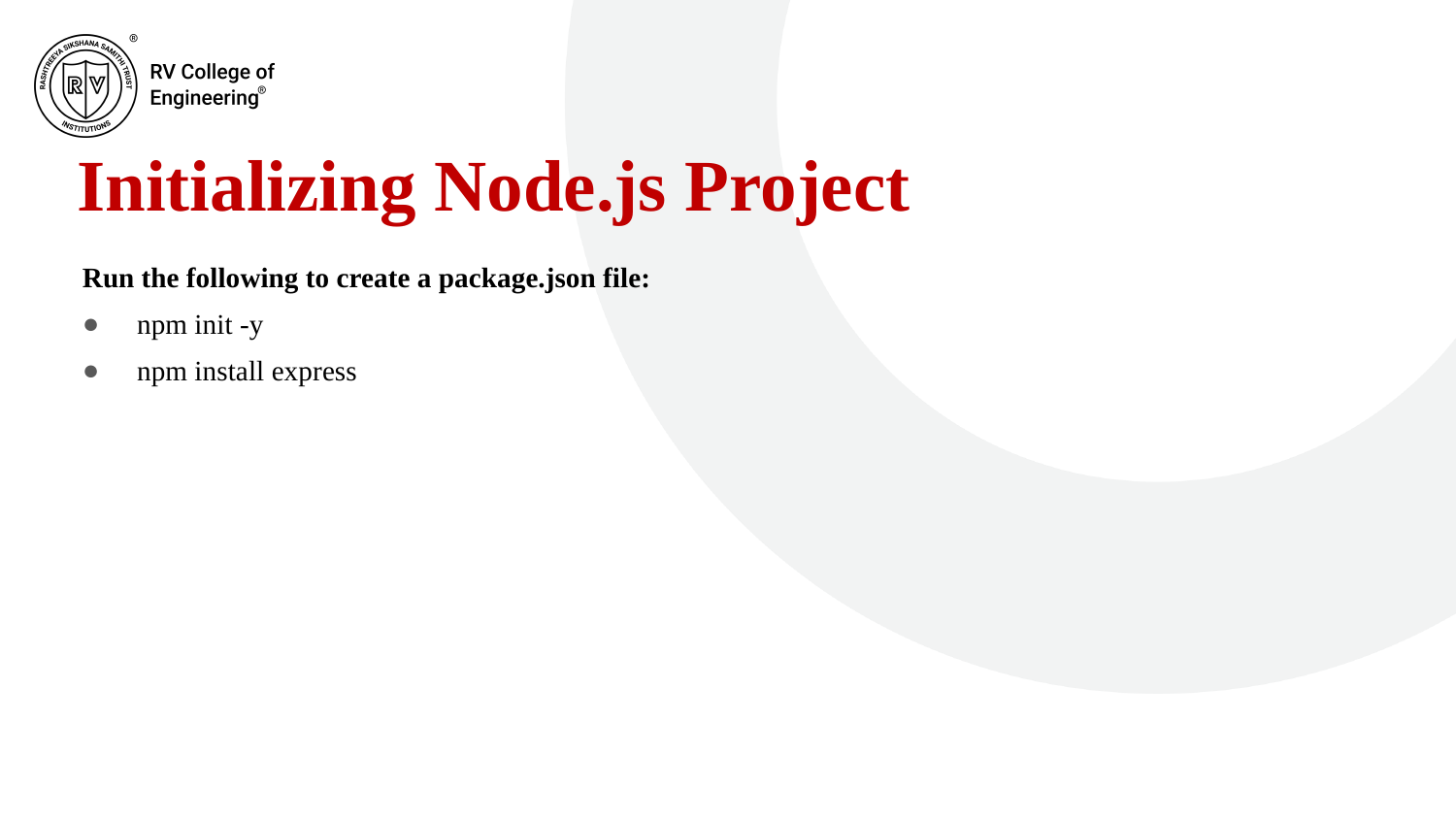

# Initializing Node.js Project
Run the following to create a package.json file:
npm init -y
npm install express